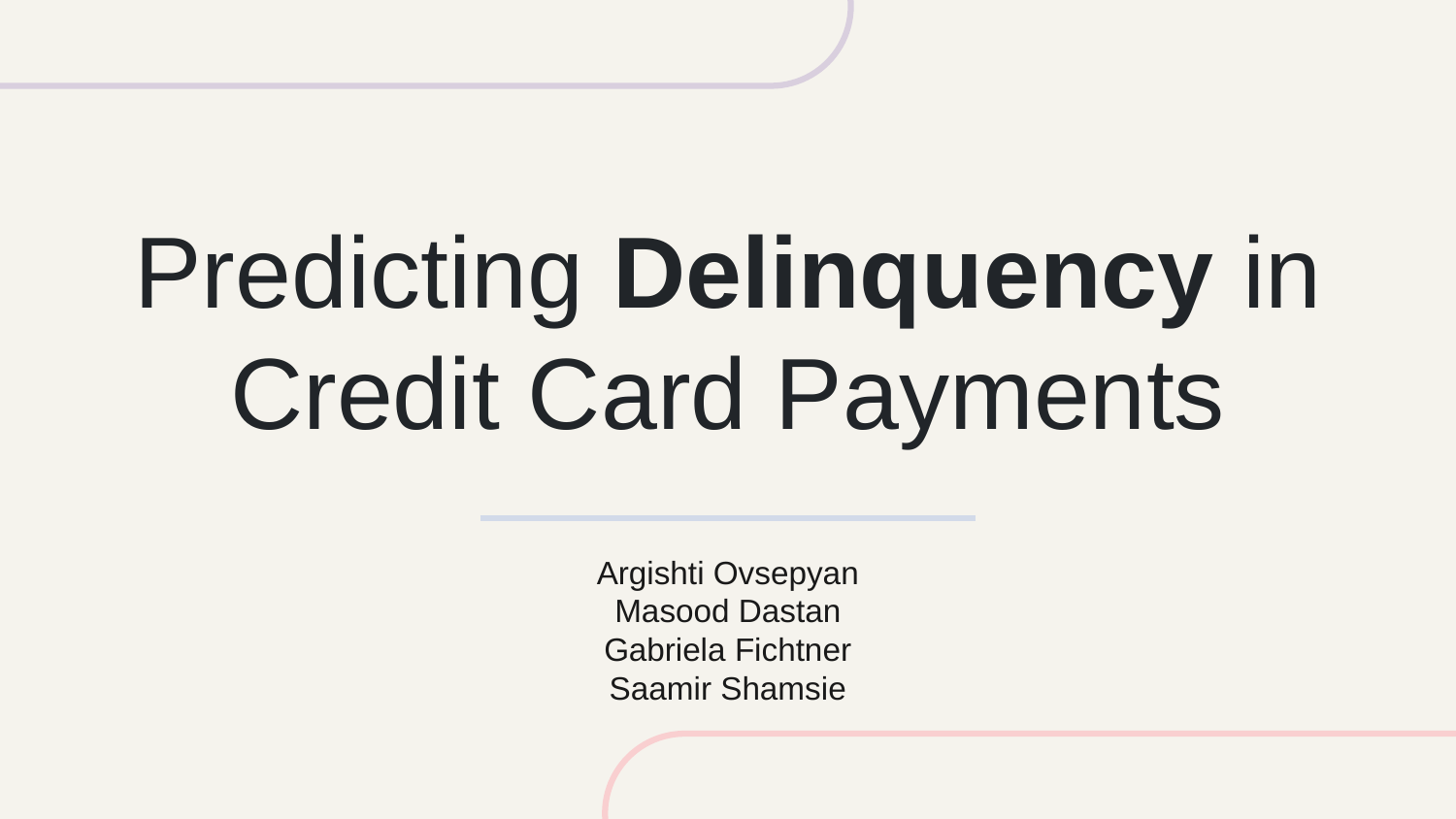

# Predicting Delinquency in Credit Card Payments
Argishti Ovsepyan
Masood Dastan
Gabriela Fichtner
Saamir Shamsie